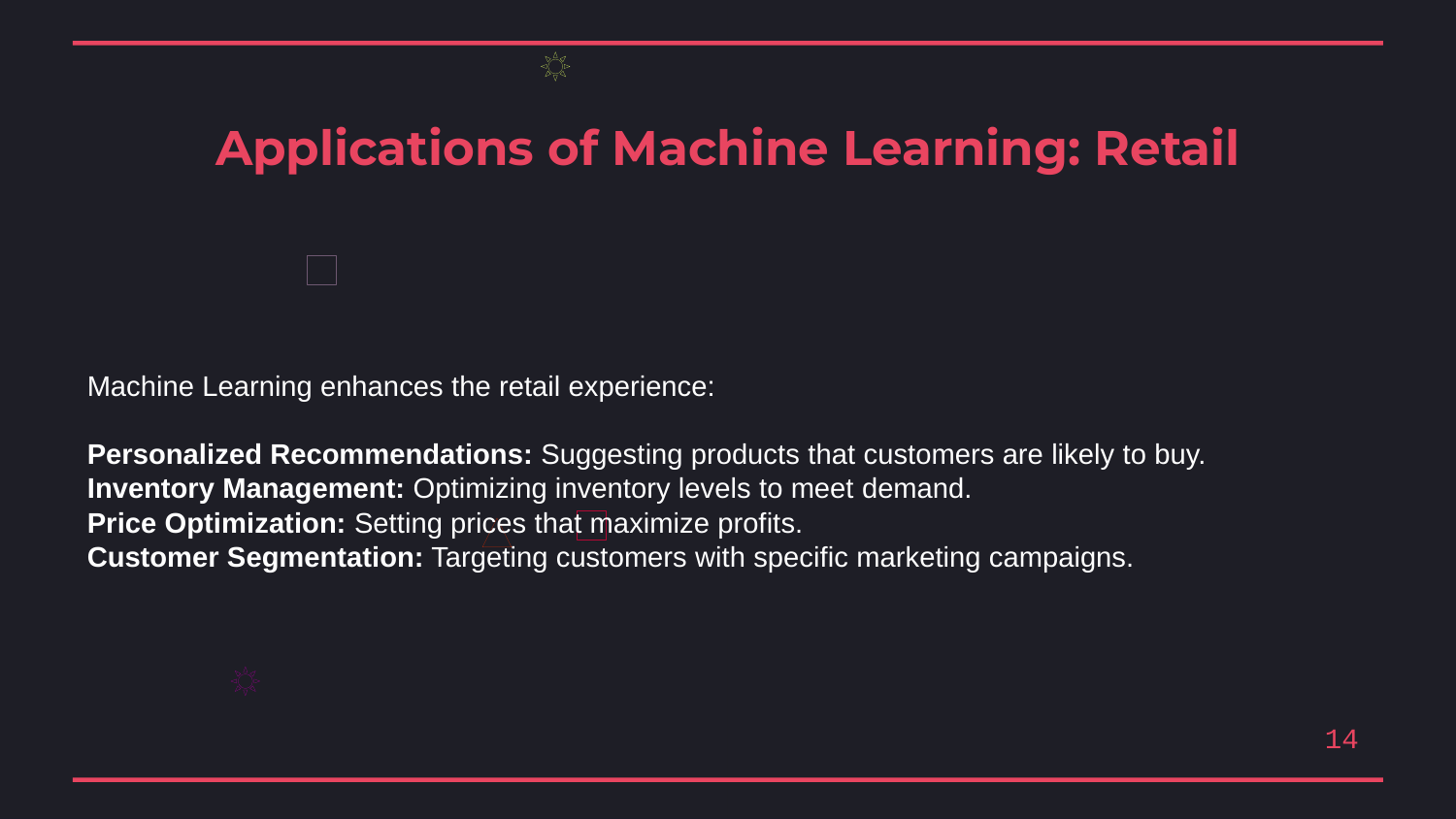

Applications of Machine Learning: Retail

Machine Learning enhances the retail experience:

Personalized Recommendations: Suggesting products that customers are likely to buy.
Inventory Management: Optimizing inventory levels to meet demand.
Price Optimization: Setting prices that maximize profits.
Customer Segmentation: Targeting customers with specific marketing campaigns.

14